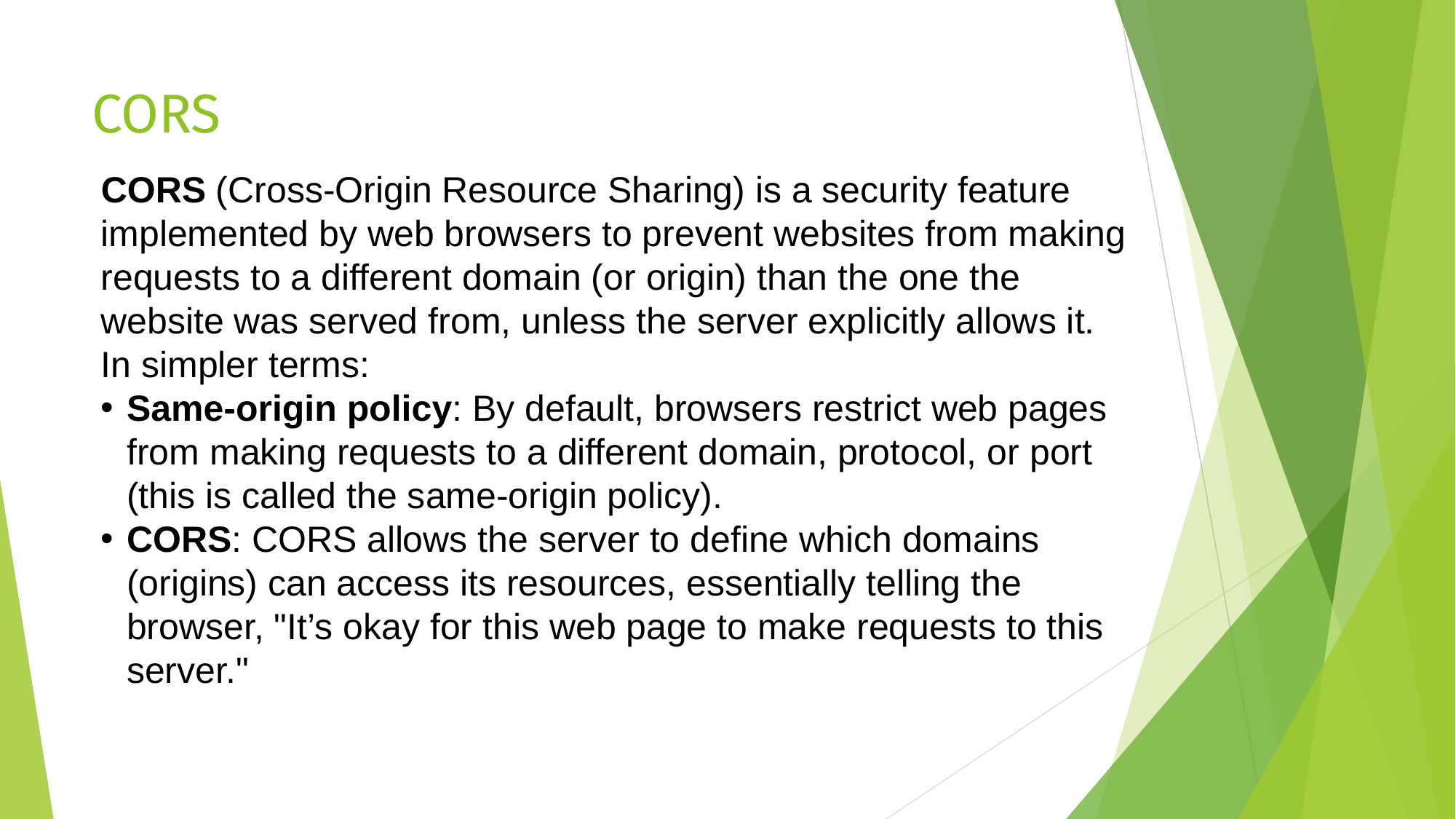

# CORS
CORS (Cross-Origin Resource Sharing) is a security feature implemented by web browsers to prevent websites from making requests to a different domain (or origin) than the one the website was served from, unless the server explicitly allows it.
In simpler terms:
Same-origin policy: By default, browsers restrict web pages from making requests to a different domain, protocol, or port (this is called the same-origin policy).
CORS: CORS allows the server to define which domains (origins) can access its resources, essentially telling the browser, "It’s okay for this web page to make requests to this server."